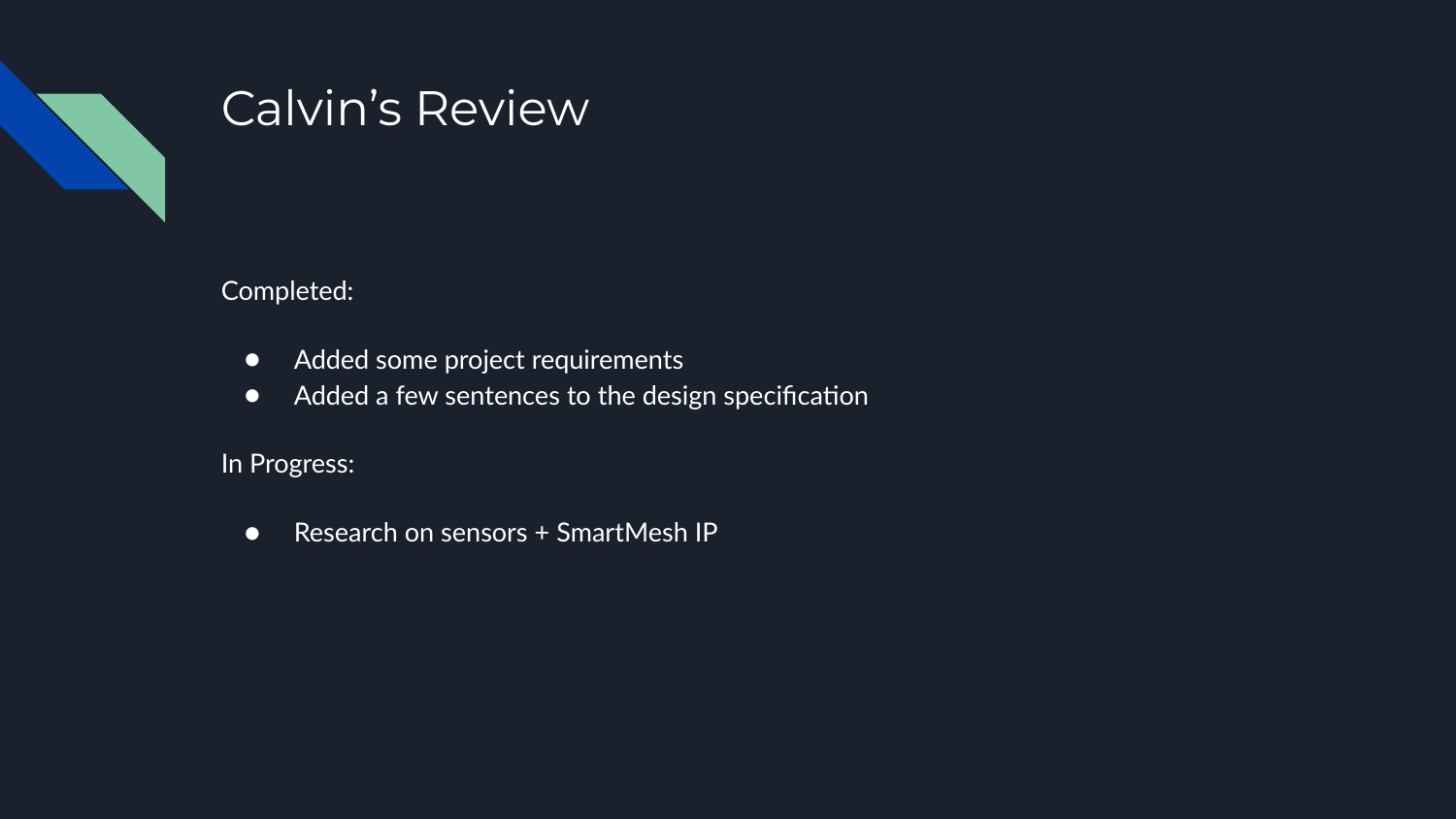

# Calvin’s Review
Completed:
Added some project requirements
Added a few sentences to the design specification
In Progress:
Research on sensors + SmartMesh IP